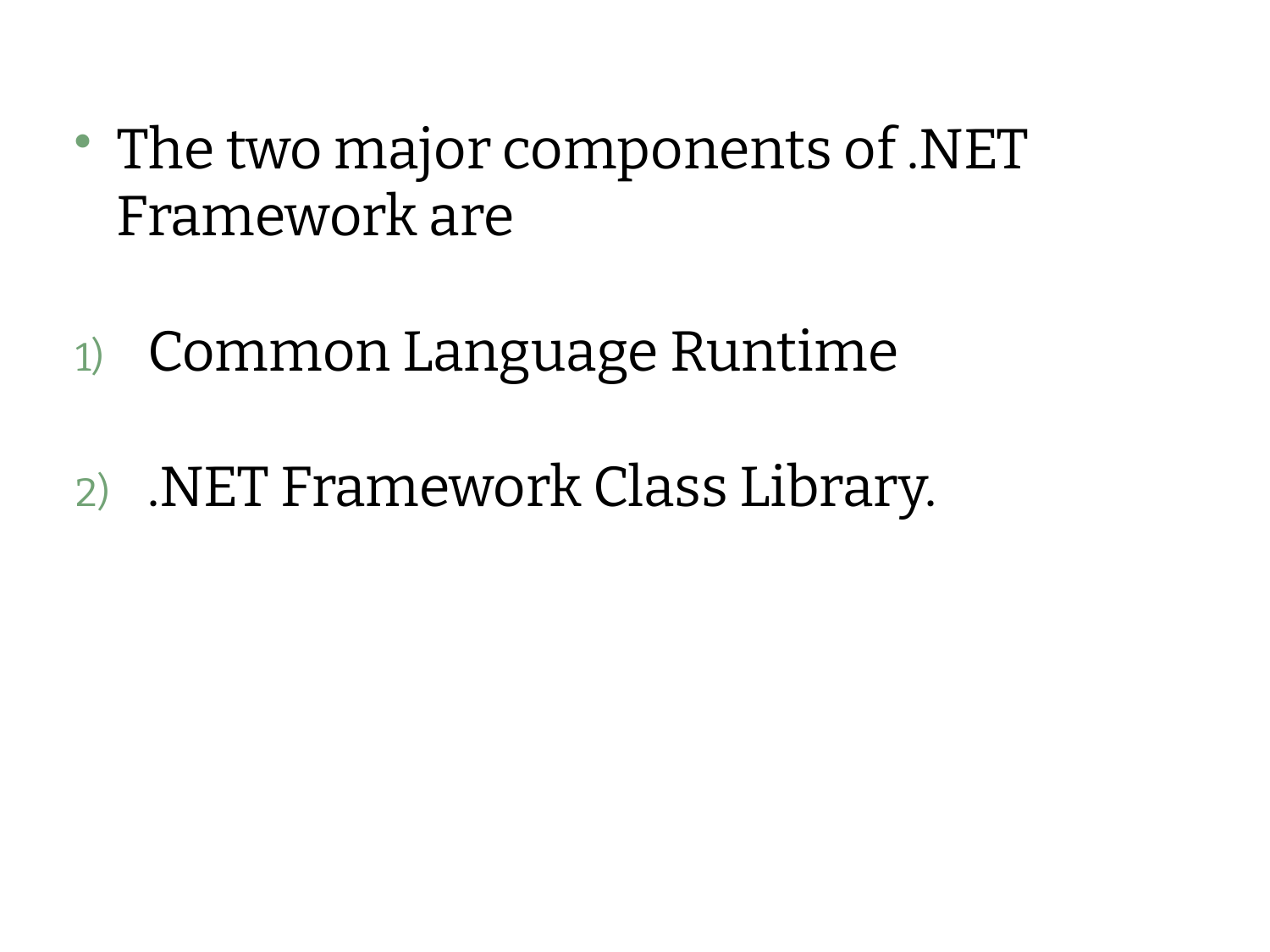

The two major components of .NET Framework are

Common Language Runtime

.NET Framework Class Library.